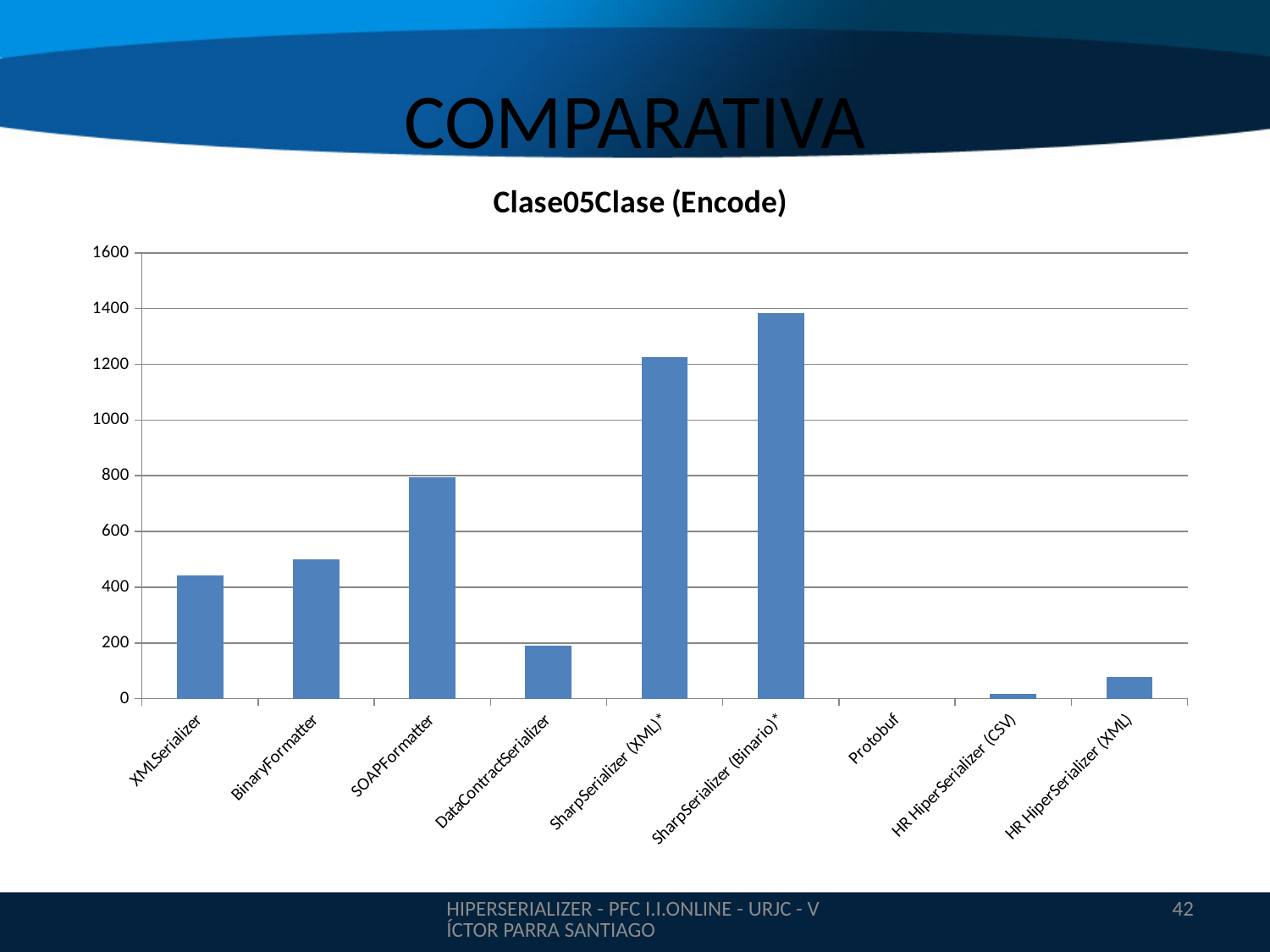

# COMPARATIVA

### Chart:

| Category | Clase05Clase (Encode) |
|---|---|
| XMLSerializer | 442.0 |
| BinaryFormatter | 499.0 |
| SOAPFormatter | 794.0 |
| DataContractSerializer | 189.0 |
| SharpSerializer (XML)* | 1226.4 |
| SharpSerializer (Binario)* | 1383.0 |
| Protobuf | None |
| HR HiperSerializer (CSV) | 18.0 |
| HR HiperSerializer (XML) | 77.0 |
HIPERSERIALIZER - PFC I.I.ONLINE - URJC - VÍCTOR PARRA SANTIAGO
42